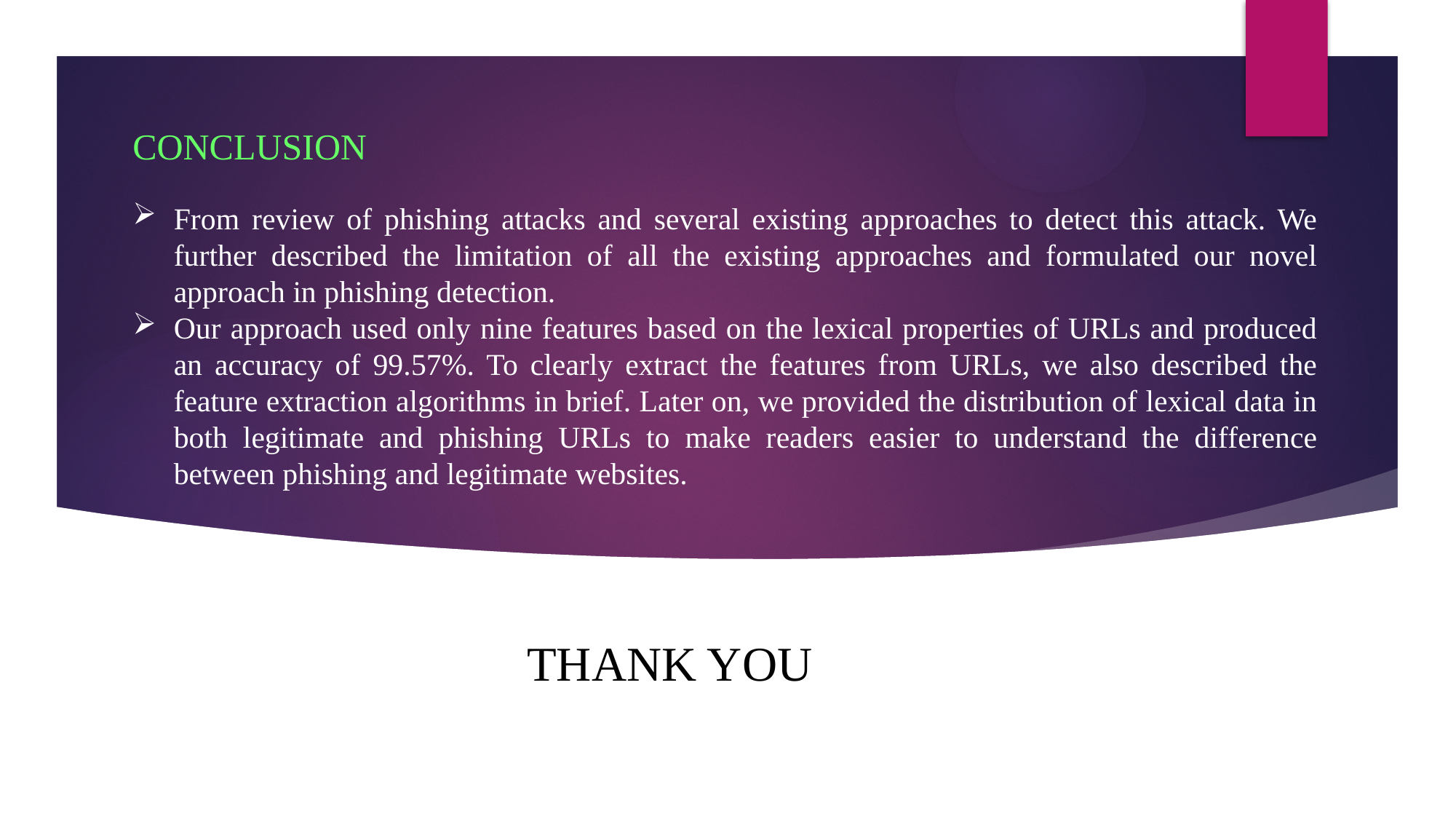

CONCLUSION

From review of phishing attacks and several existing approaches to detect this attack. We further described the limitation of all the existing approaches and formulated our novel approach in phishing detection.
Our approach used only nine features based on the lexical properties of URLs and produced an accuracy of 99.57%. To clearly extract the features from URLs, we also described the feature extraction algorithms in brief. Later on, we provided the distribution of lexical data in both legitimate and phishing URLs to make readers easier to understand the difference between phishing and legitimate websites.
                                     THANK YOU